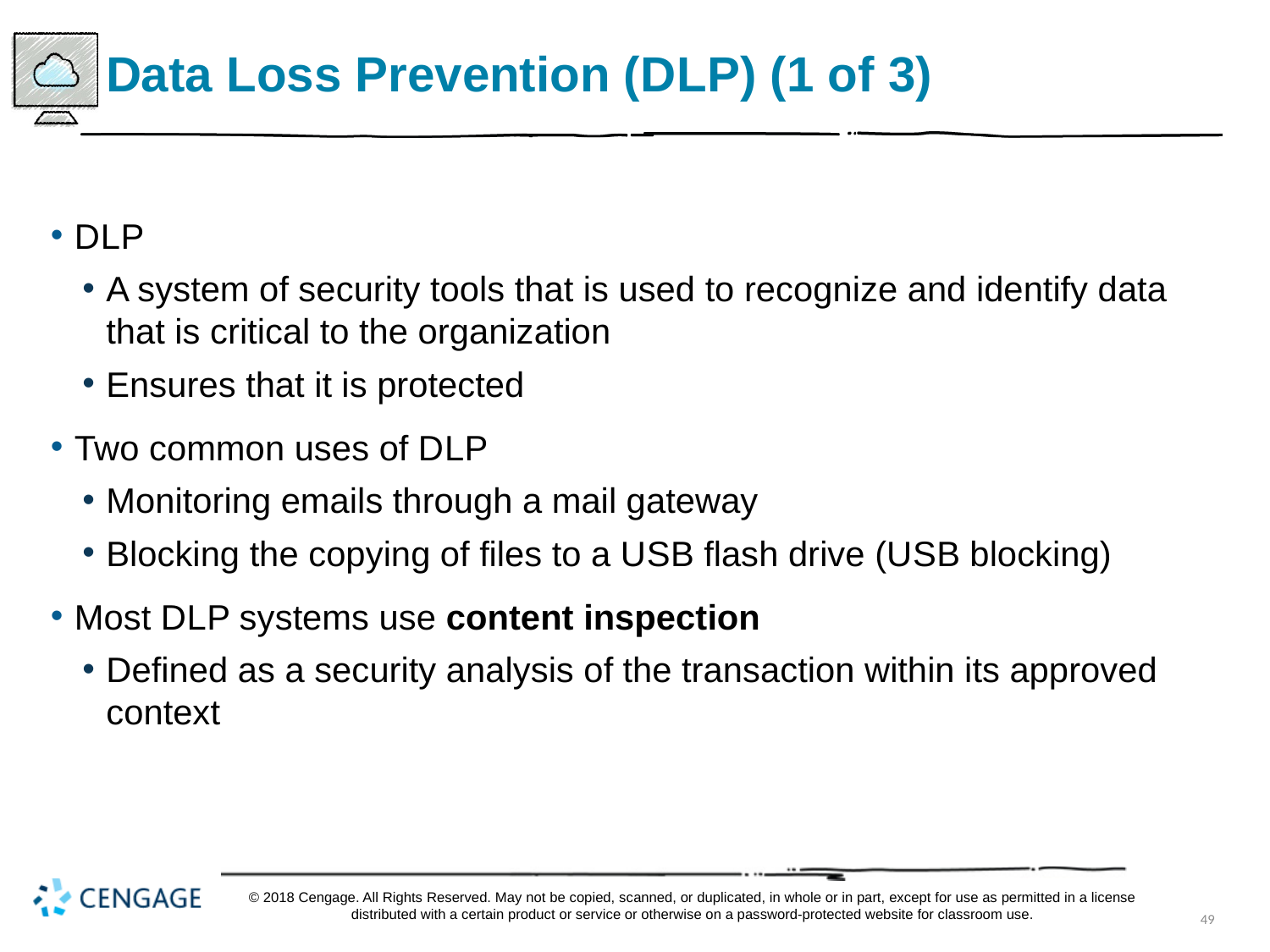

# Data Loss Prevention (D L P) (1 of 3)
D L P
A system of security tools that is used to recognize and identify data that is critical to the organization
Ensures that it is protected
Two common uses of D L P
Monitoring emails through a mail gateway
Blocking the copying of files to a U S B flash drive (U S B blocking)
Most D L P systems use content inspection
Defined as a security analysis of the transaction within its approved context
© 2018 Cengage. All Rights Reserved. May not be copied, scanned, or duplicated, in whole or in part, except for use as permitted in a license distributed with a certain product or service or otherwise on a password-protected website for classroom use.